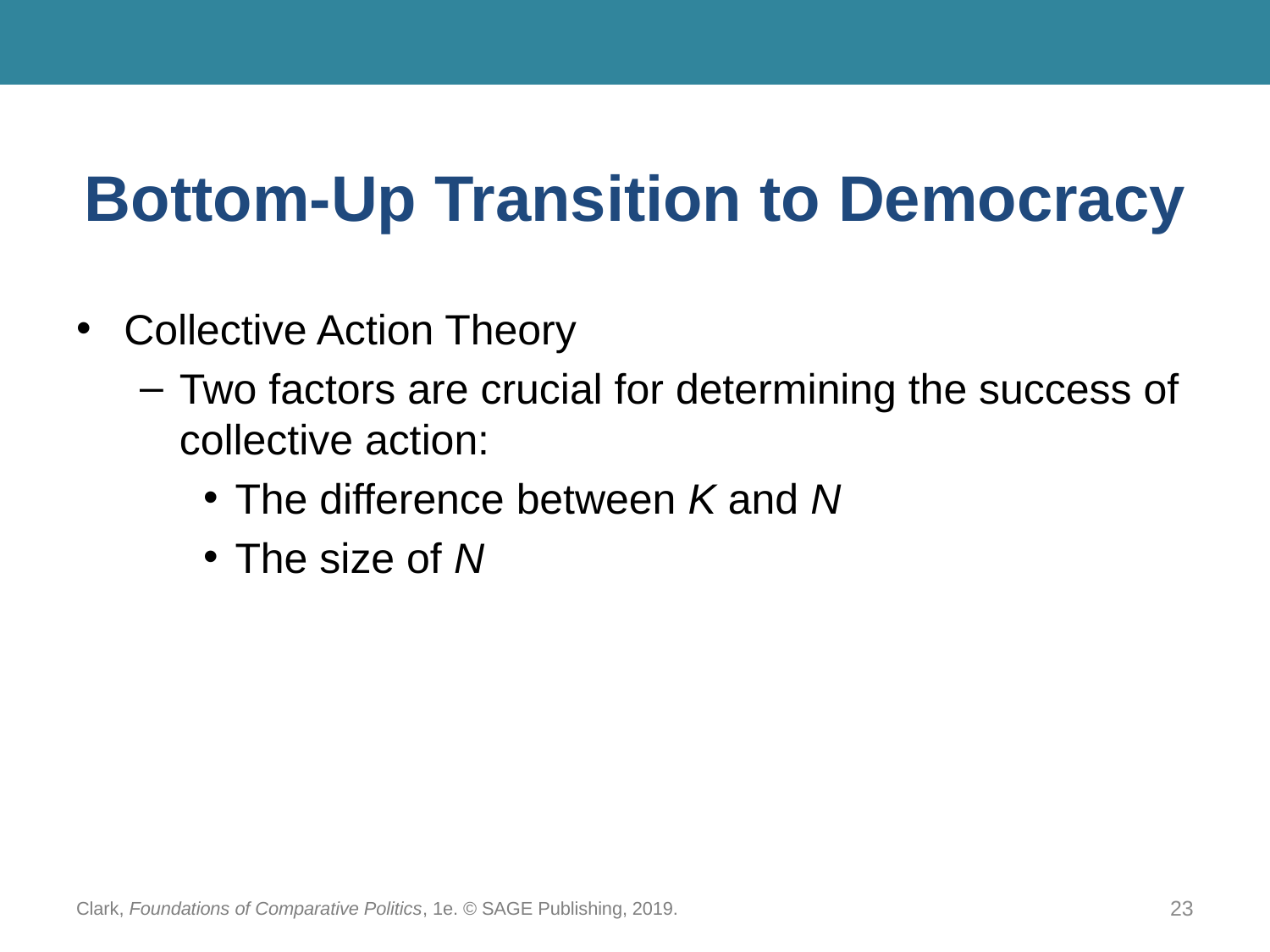

# Bottom-Up Transition to Democracy
Collective Action Theory
Two factors are crucial for determining the success of collective action:
The difference between K and N
The size of N
Clark, Foundations of Comparative Politics, 1e. © SAGE Publishing, 2019.
23